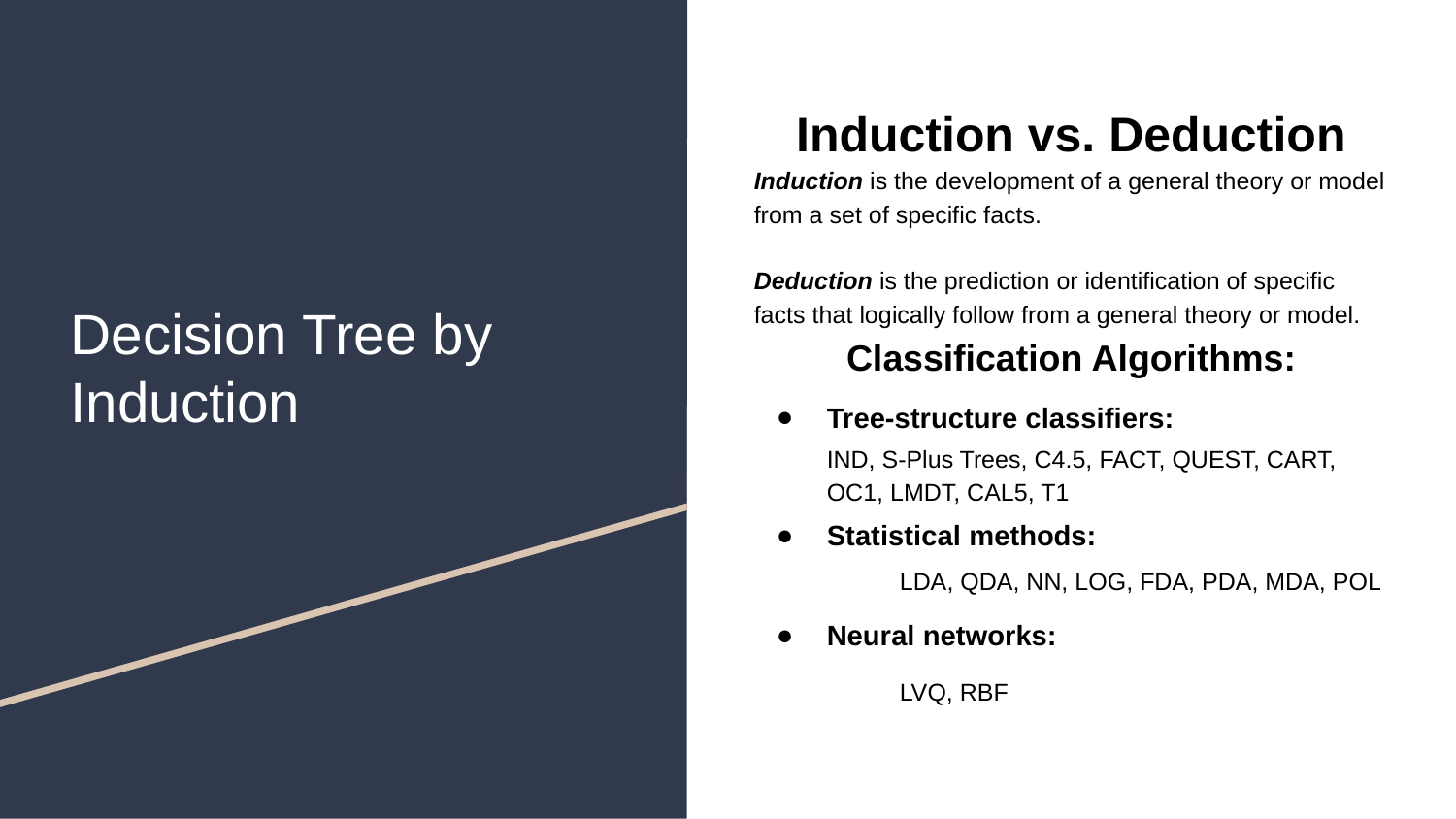

# Decision Tree by Induction

Induction vs. Deduction
Induction is the development of a general theory or model from a set of specific facts.

Deduction is the prediction or identification of specific facts that logically follow from a general theory or model.
Classification Algorithms:
Tree-structure classifiers:
IND, S-Plus Trees, C4.5, FACT, QUEST, CART, OC1, LMDT, CAL5, T1
Statistical methods:
	LDA, QDA, NN, LOG, FDA, PDA, MDA, POL
Neural networks:
	LVQ, RBF